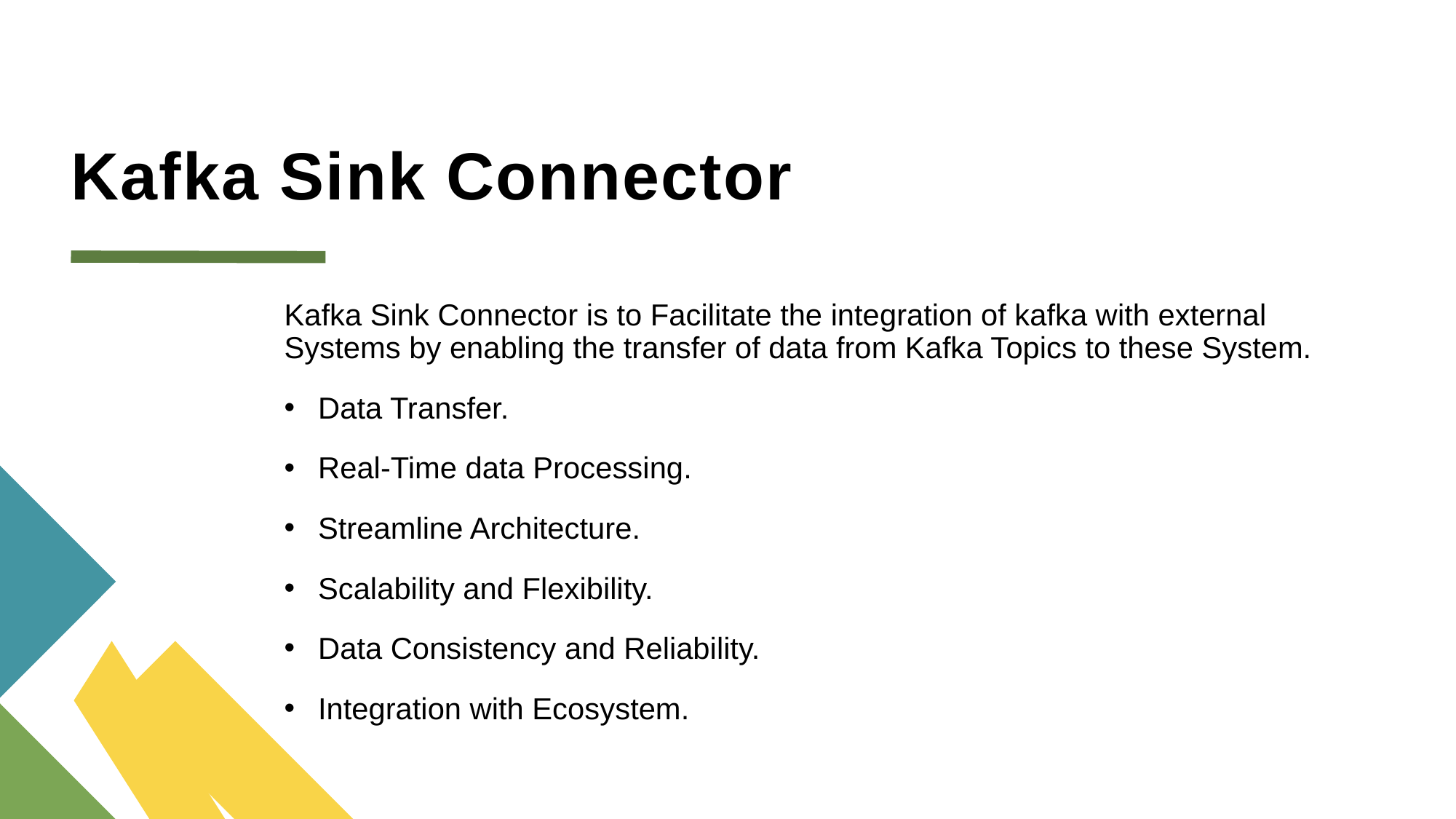

# Kafka Sink Connector
Kafka Sink Connector is to Facilitate the integration of kafka with external Systems by enabling the transfer of data from Kafka Topics to these System.
Data Transfer.
Real-Time data Processing.
Streamline Architecture.
Scalability and Flexibility.
Data Consistency and Reliability.
Integration with Ecosystem.